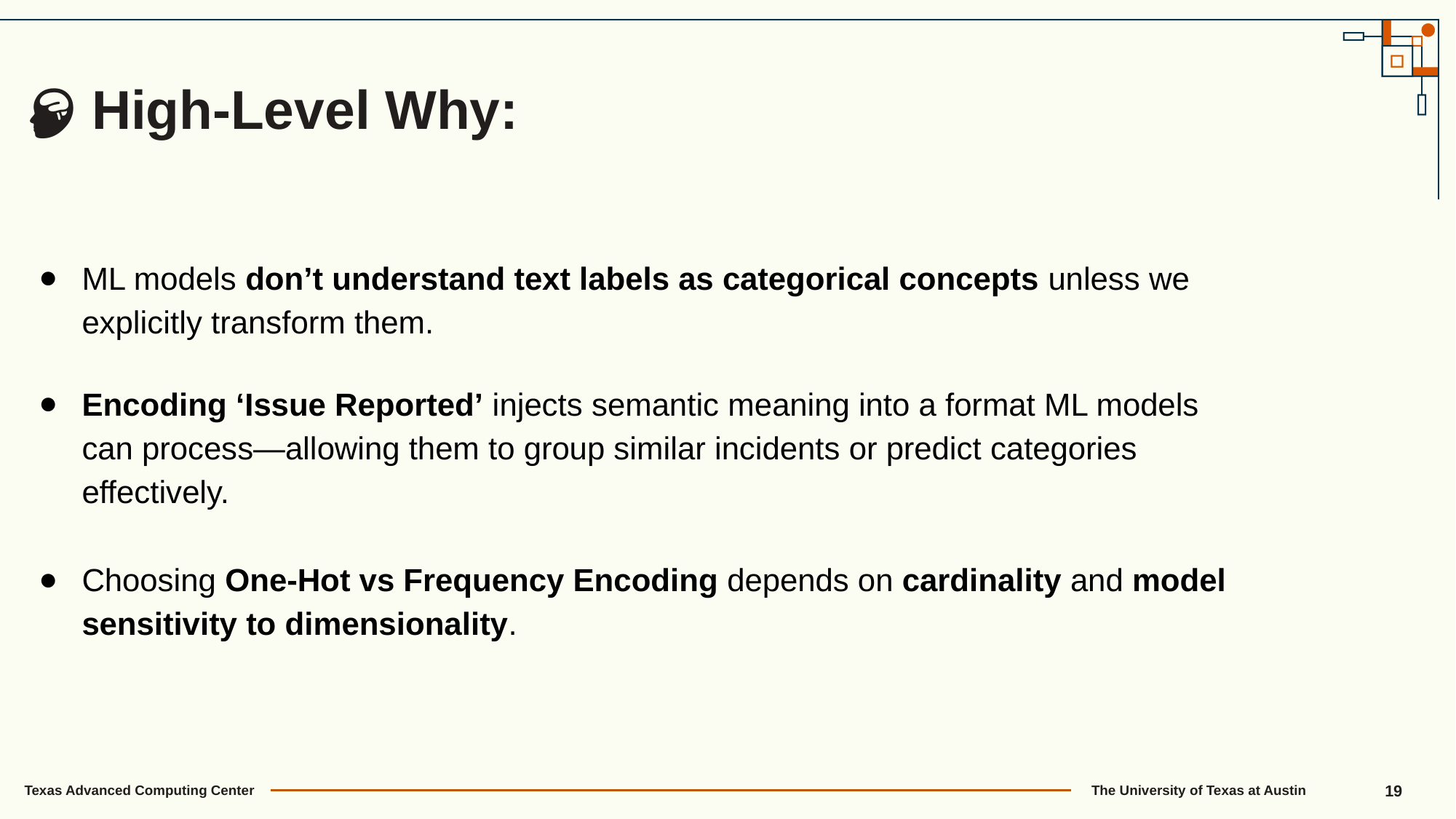

🧠 High-Level Why:

ML models don’t understand text labels as categorical concepts unless we explicitly transform them.
Encoding ‘Issue Reported’ injects semantic meaning into a format ML models can process—allowing them to group similar incidents or predict categories effectively.
Choosing One-Hot vs Frequency Encoding depends on cardinality and model sensitivity to dimensionality.